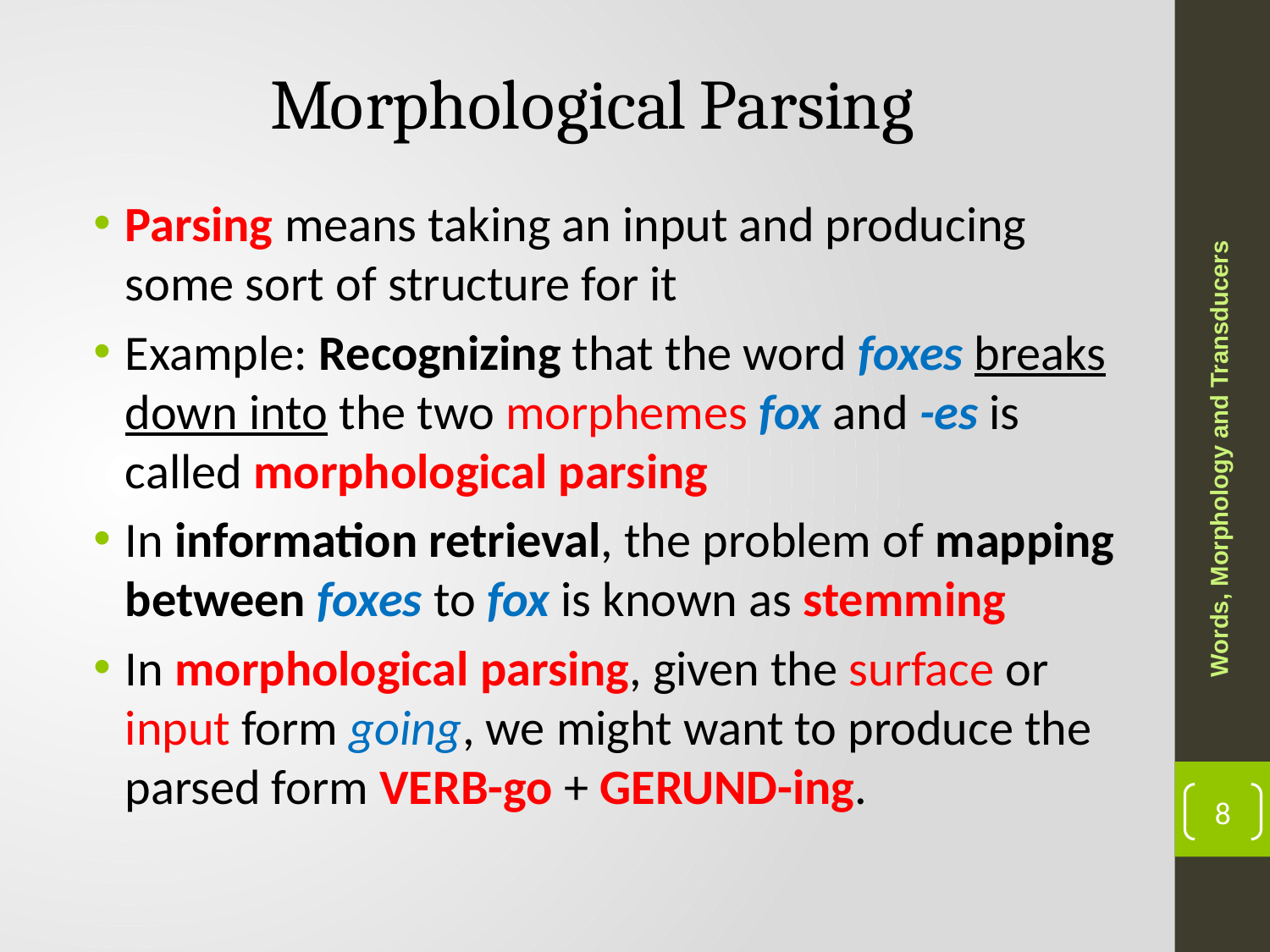

# Morphological Parsing
Parsing means taking an input and producing some sort of structure for it
Example: Recognizing that the word foxes breaks down into the two morphemes fox and -es is called morphological parsing
In information retrieval, the problem of mapping between foxes to fox is known as stemming
In morphological parsing, given the surface or input form going, we might want to produce the parsed form VERB-go + GERUND-ing.
Words, Morphology and Transducers
8